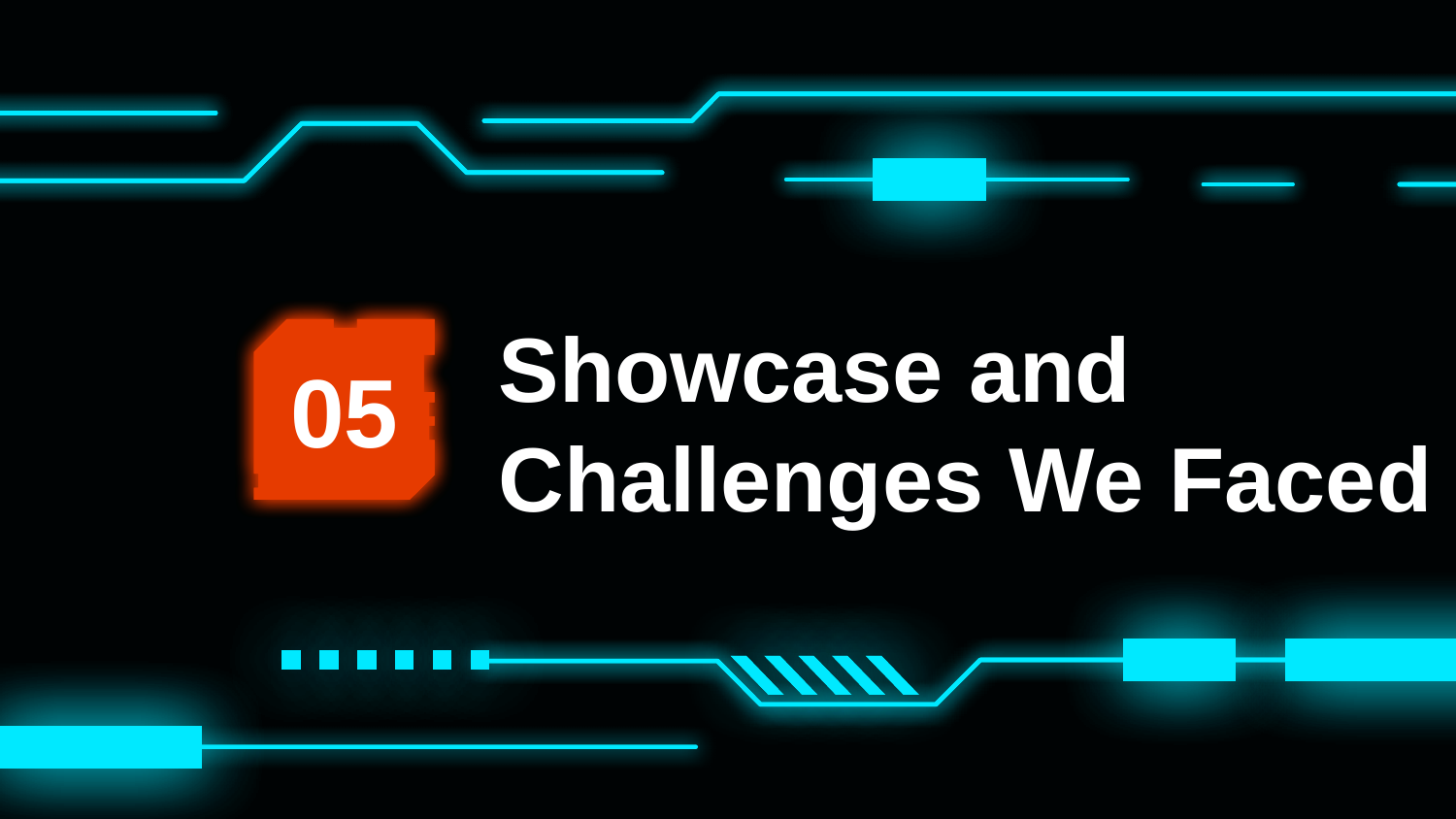

05
# Showcase and Challenges We Faced